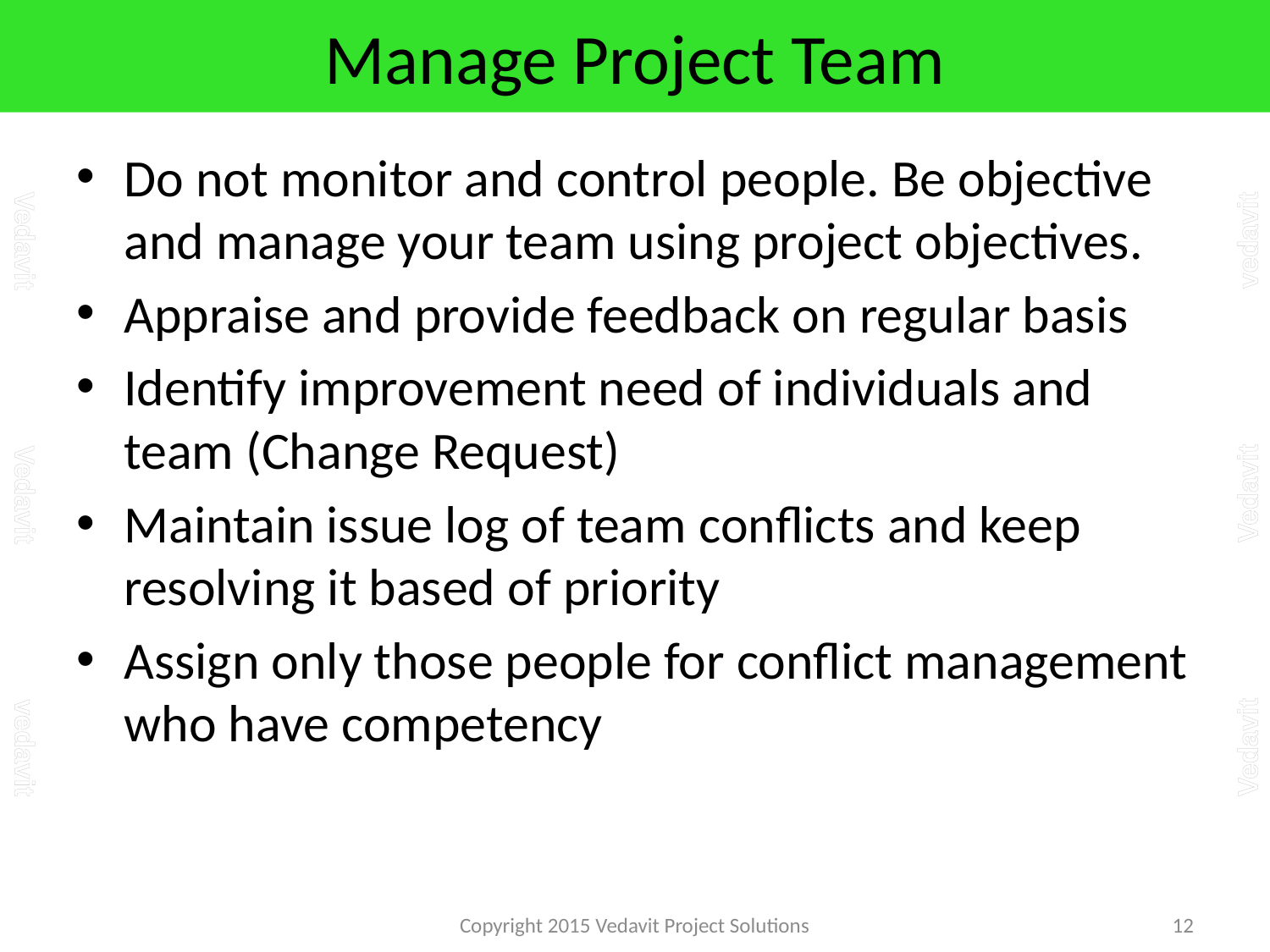

# Manage Project Team
Do not monitor and control people. Be objective and manage your team using project objectives.
Appraise and provide feedback on regular basis
Identify improvement need of individuals and team (Change Request)
Maintain issue log of team conflicts and keep resolving it based of priority
Assign only those people for conflict management who have competency

Copyright 2015 Vedavit Project Solutions
12